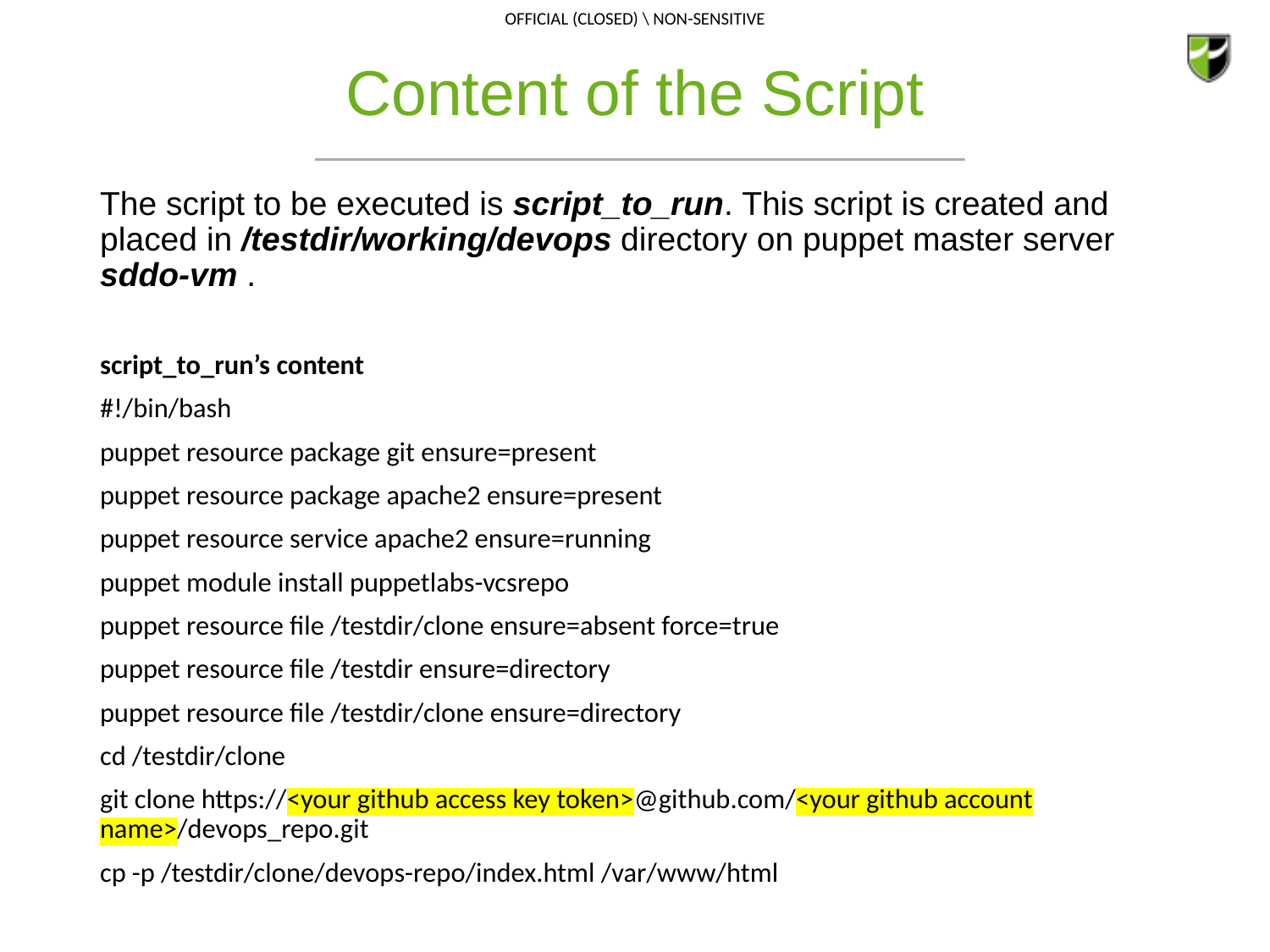

# Content of the Script
The script to be executed is script_to_run. This script is created and placed in /testdir/working/devops directory on puppet master server sddo-vm .

script_to_run’s content
#!/bin/bash
puppet resource package git ensure=present
puppet resource package apache2 ensure=present
puppet resource service apache2 ensure=running
puppet module install puppetlabs-vcsrepo
puppet resource file /testdir/clone ensure=absent force=true
puppet resource file /testdir ensure=directory
puppet resource file /testdir/clone ensure=directory
cd /testdir/clone
git clone https://<your github access key token>@github.com/<your github account name>/devops_repo.git
cp -p /testdir/clone/devops-repo/index.html /var/www/html